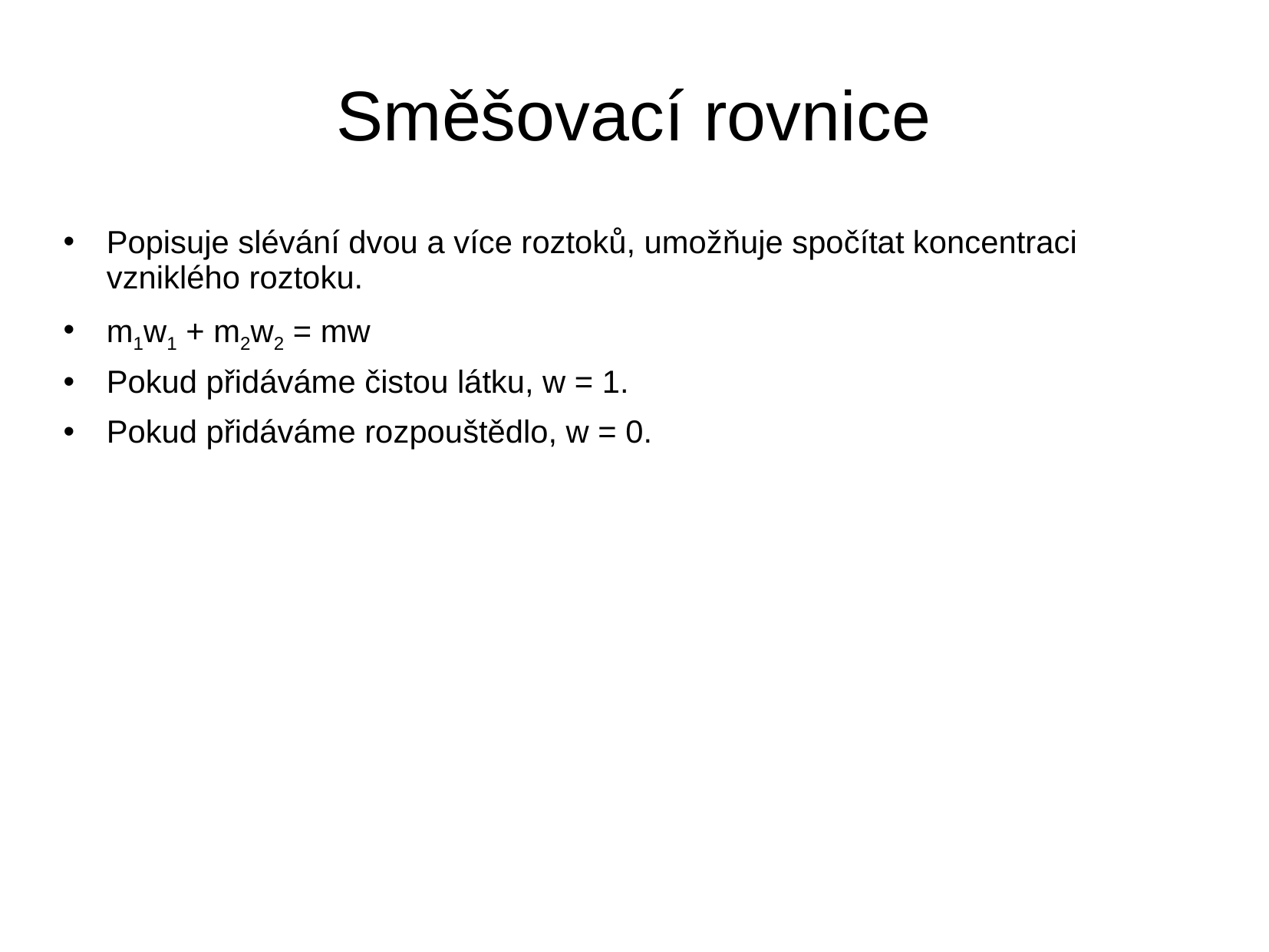

# Směšovací rovnice
Popisuje slévání dvou a více roztoků, umožňuje spočítat koncentraci vzniklého roztoku.
m1w1 + m2w2 = mw
Pokud přidáváme čistou látku, w = 1.
Pokud přidáváme rozpouštědlo, w = 0.